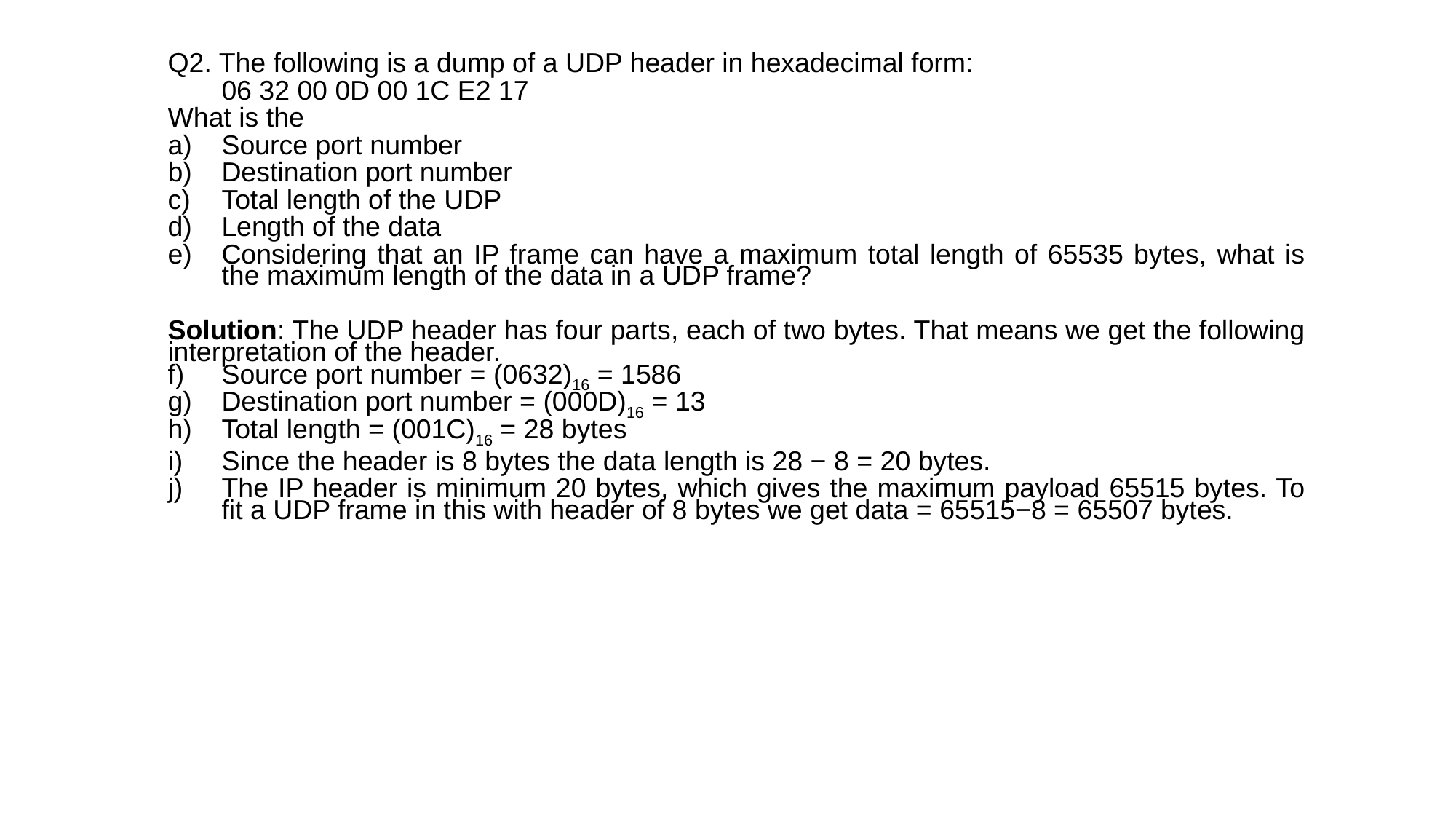

Q2. The following is a dump of a UDP header in hexadecimal form:
		06 32 00 0D 00 1C E2 17
What is the
Source port number
Destination port number
Total length of the UDP
Length of the data
Considering that an IP frame can have a maximum total length of 65535 bytes, what is the maximum length of the data in a UDP frame?

Solution: The UDP header has four parts, each of two bytes. That means we get the following interpretation of the header.
Source port number = (0632)16 = 1586
Destination port number = (000D)16 = 13
Total length = (001C)16 = 28 bytes
Since the header is 8 bytes the data length is 28 − 8 = 20 bytes.
The IP header is minimum 20 bytes, which gives the maximum payload 65515 bytes. To fit a UDP frame in this with header of 8 bytes we get data = 65515−8 = 65507 bytes.